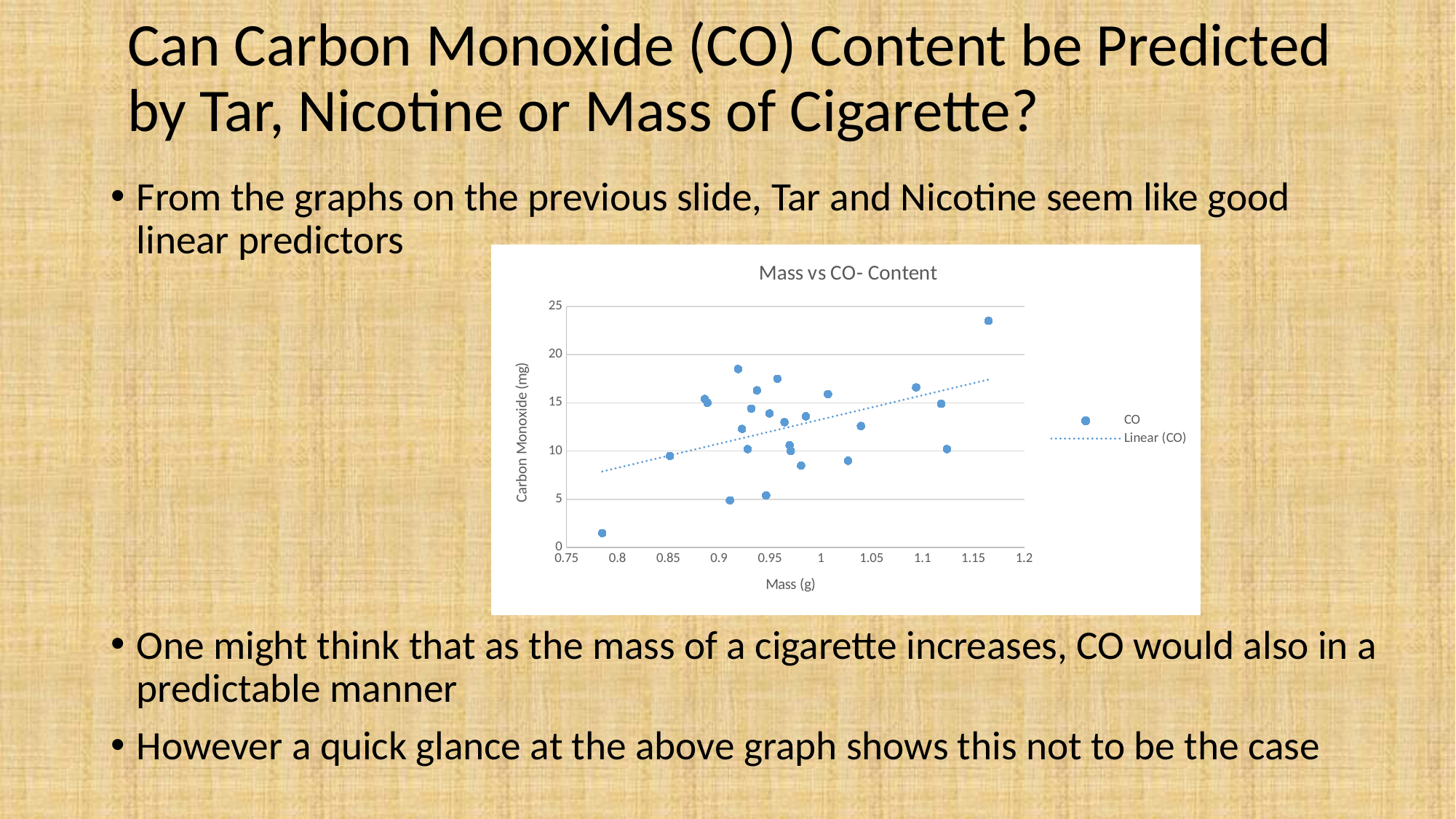

Can Carbon Monoxide (CO) Content be Predicted by Tar, Nicotine or Mass of Cigarette?
From the graphs on the previous slide, Tar and Nicotine seem like good linear predictors

One might think that as the mass of a cigarette increases, CO would also in a predictable manner
However a quick glance at the above graph shows this not to be the case

### Chart:  Mass vs CO- Content

| Category | CO |
|---|---|